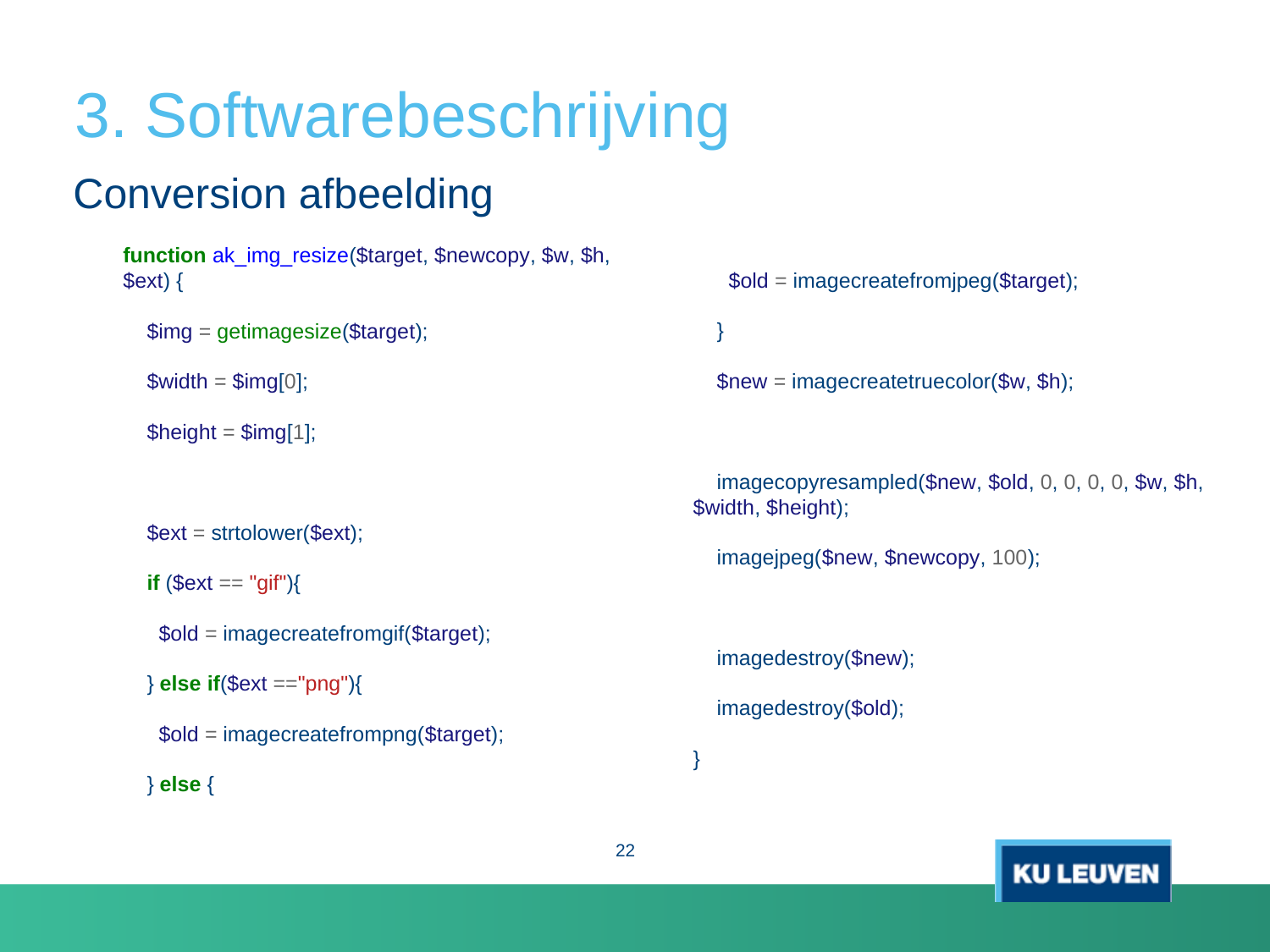

# 3. Softwarebeschrijving
Conversion afbeelding
function ak_img_resize($target, $newcopy, $w, $h, $ext) {
    $img = getimagesize($target);
    $width = $img[0];
    $height = $img[1];

    $ext = strtolower($ext);
    if ($ext == "gif"){
      $old = imagecreatefromgif($target);
    } else if($ext =="png"){
      $old = imagecreatefrompng($target);
    } else {

      $old = imagecreatefromjpeg($target);
    }
    $new = imagecreatetruecolor($w, $h);

    imagecopyresampled($new, $old, 0, 0, 0, 0, $w, $h, $width, $height);
    imagejpeg($new, $newcopy, 100);

    imagedestroy($new);
    imagedestroy($old);
}

22